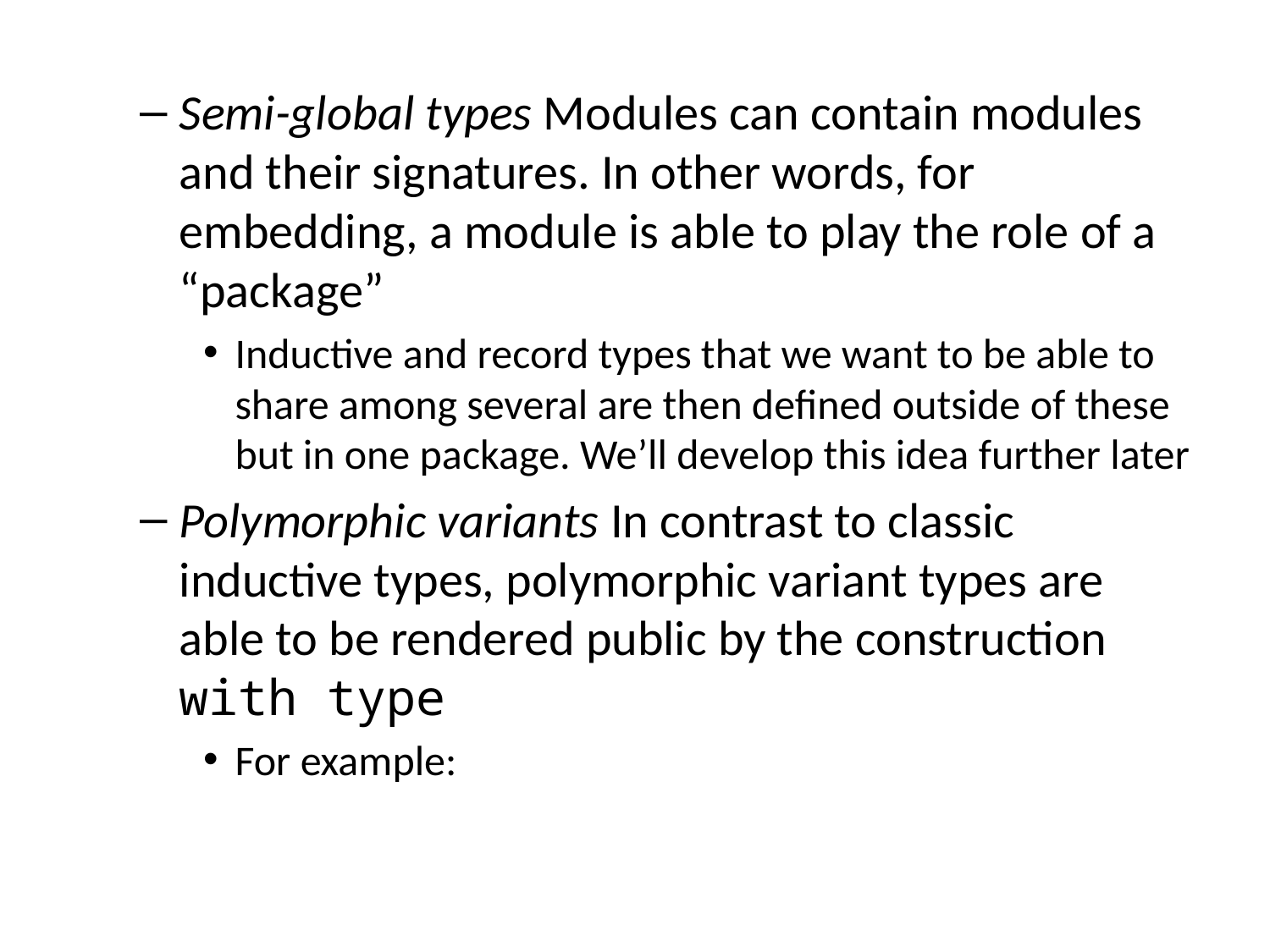

Semi-global types Modules can contain modules and their signatures. In other words, for embedding, a module is able to play the role of a “package”
Inductive and record types that we want to be able to share among several are then defined outside of these but in one package. We’ll develop this idea further later
Polymorphic variants In contrast to classic inductive types, polymorphic variant types are able to be rendered public by the construction with type
For example: